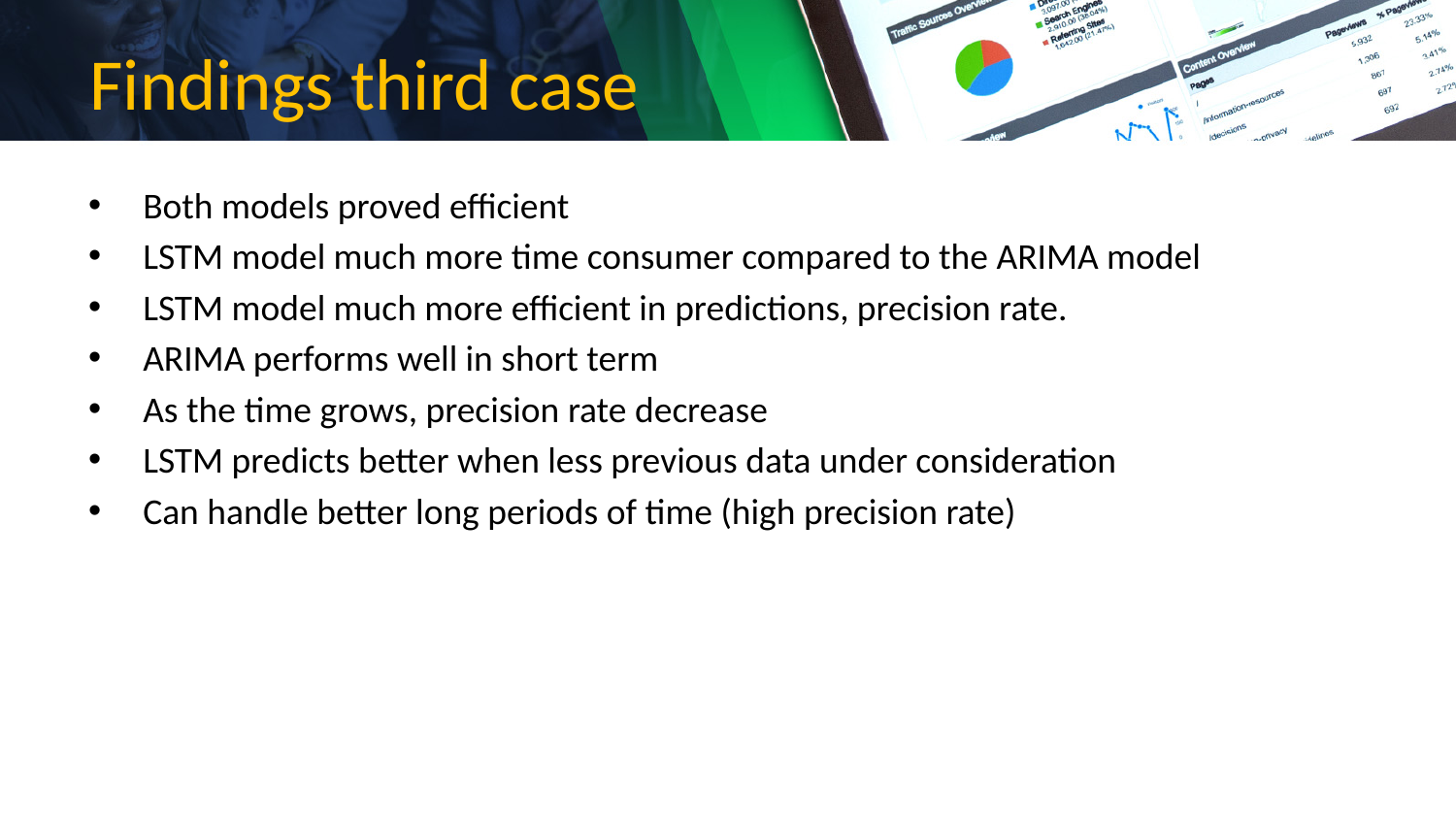

# Findings third case
Both models proved efficient
LSTM model much more time consumer compared to the ARIMA model
LSTM model much more efficient in predictions, precision rate.
ARIMA performs well in short term
As the time grows, precision rate decrease
LSTM predicts better when less previous data under consideration
Can handle better long periods of time (high precision rate)